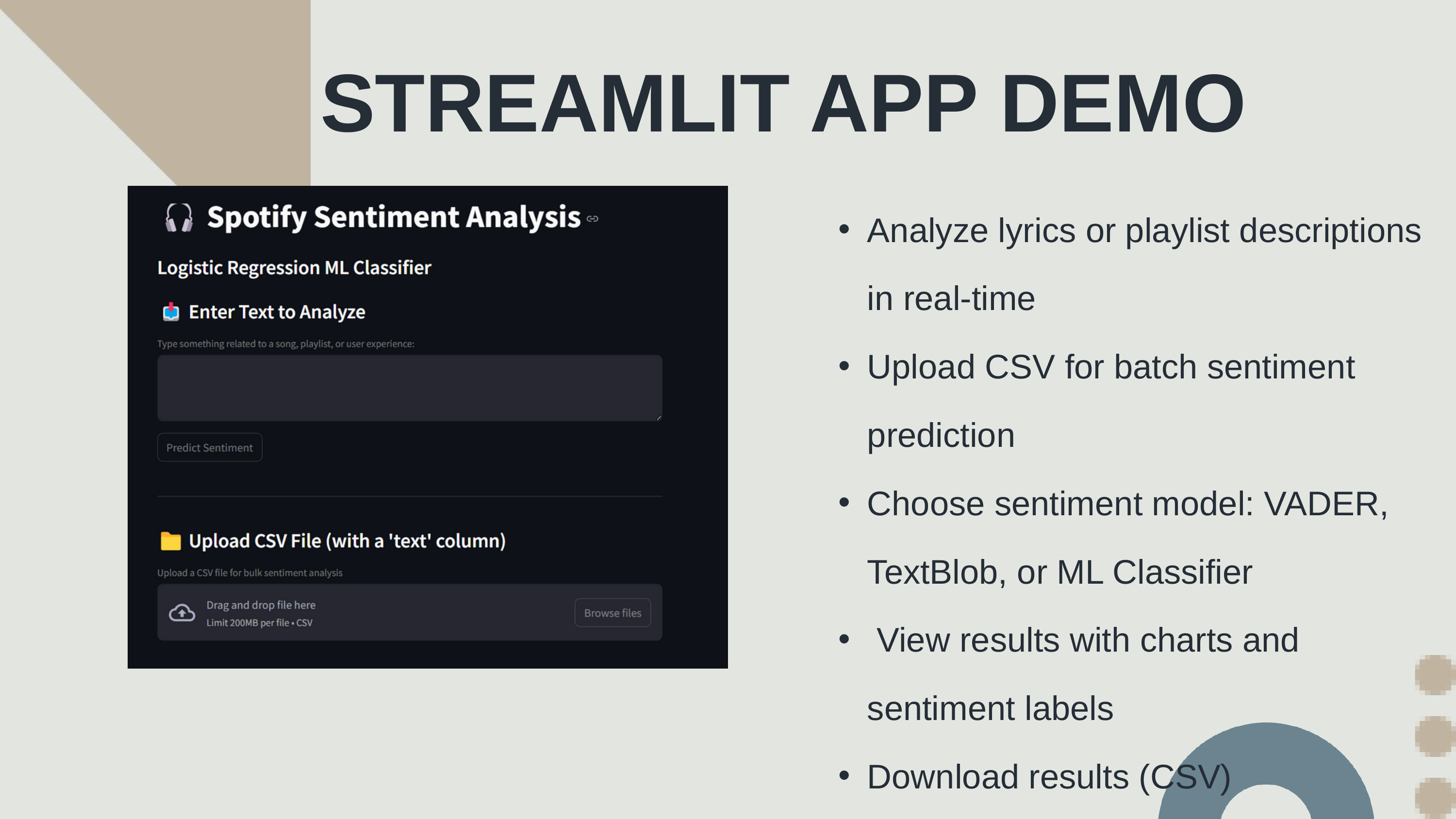

STREAMLIT APP DEMO
Analyze lyrics or playlist descriptions in real-time
Upload CSV for batch sentiment prediction
Choose sentiment model: VADER, TextBlob, or ML Classifier
 View results with charts and sentiment labels
Download results (CSV)